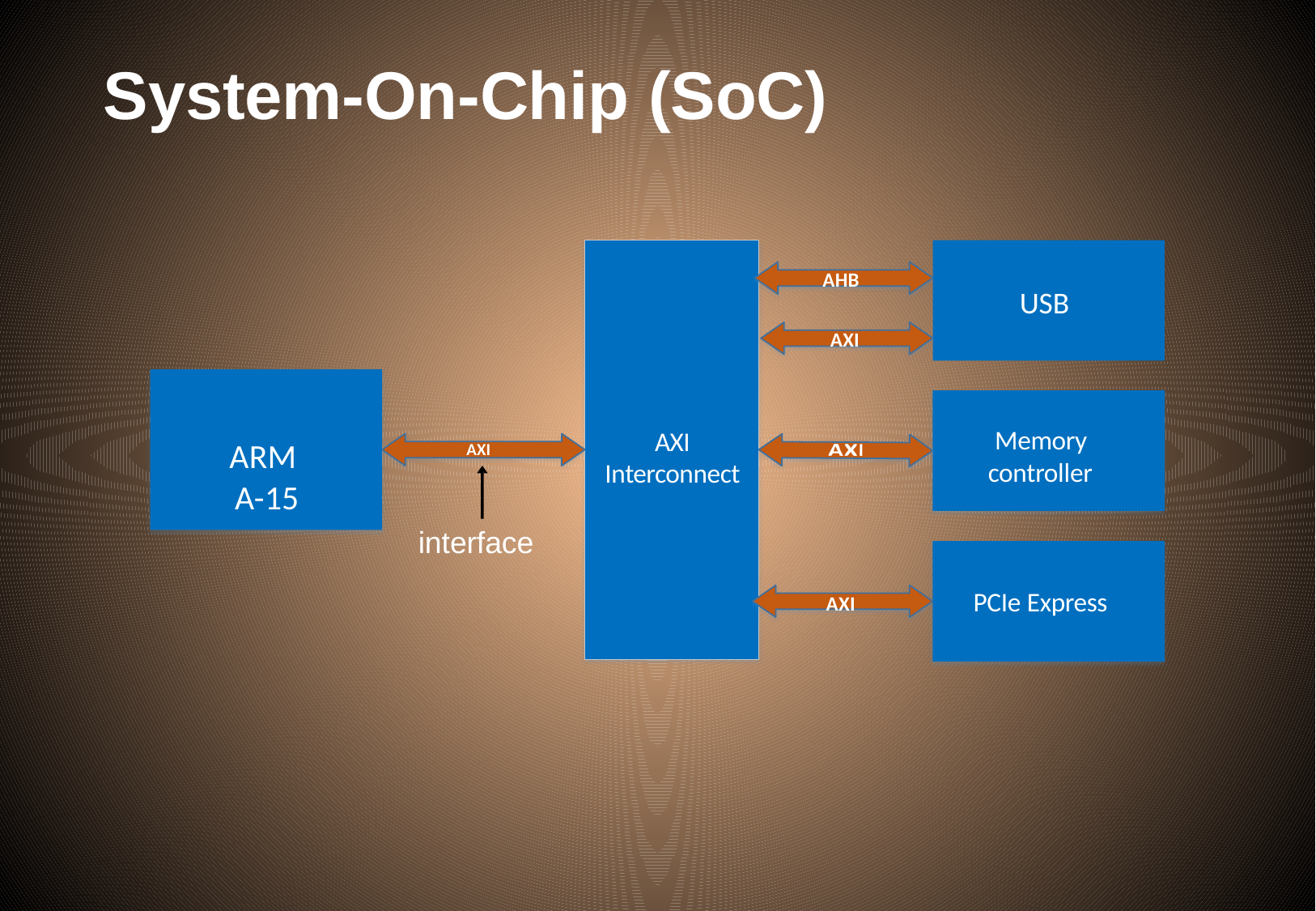

# System-On-Chip (SoC)

AHB
USB

AXI

ARM  A-15

Memory
controller
AXI
Interconnect

AXI

interface

PCIe Express
AXI